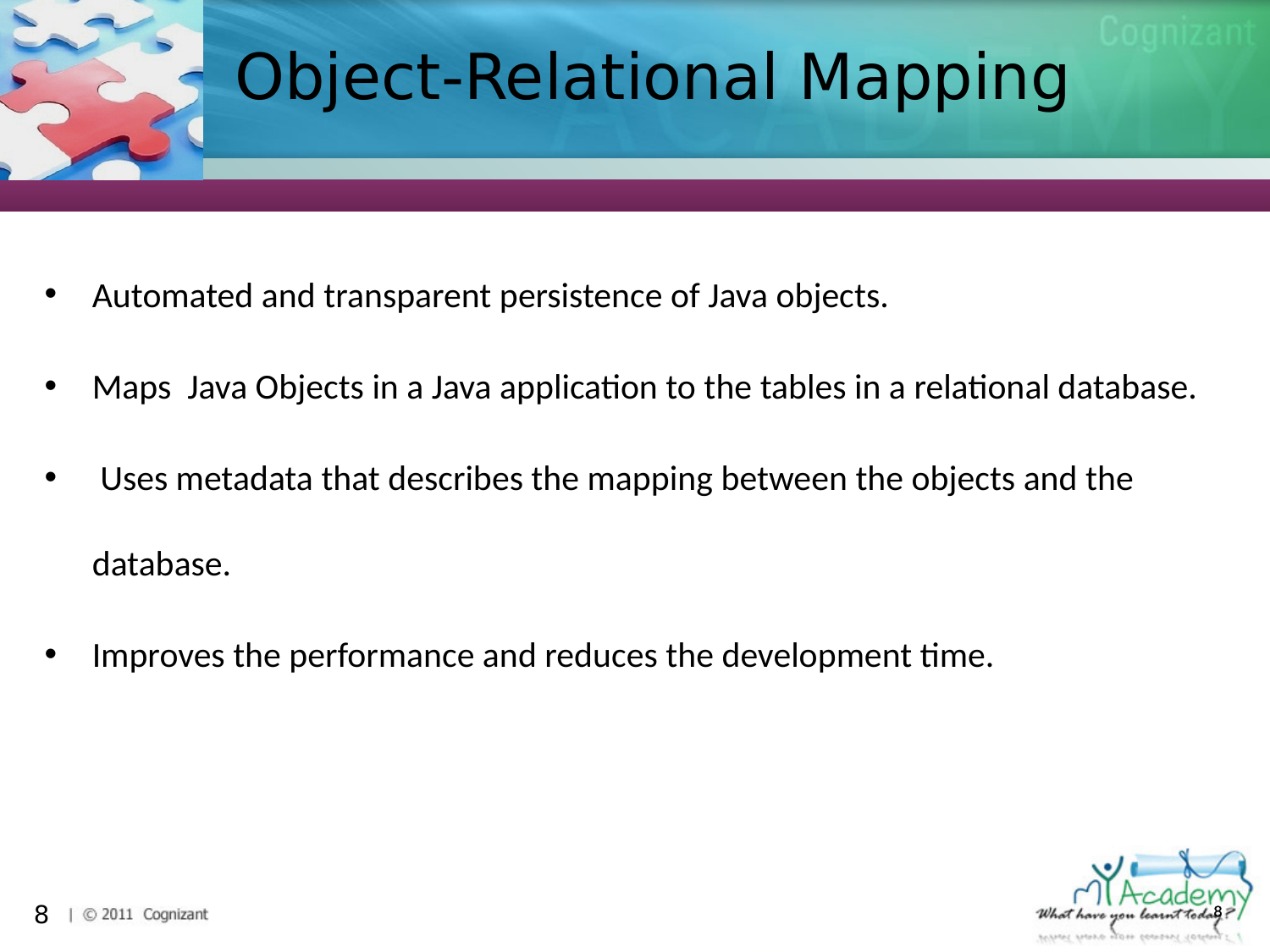

# Object-Relational Mapping
Automated and transparent persistence of Java objects.
Maps  Java Objects in a Java application to the tables in a relational database.
 Uses metadata that describes the mapping between the objects and the database.
Improves the performance and reduces the development time.

8
8
8